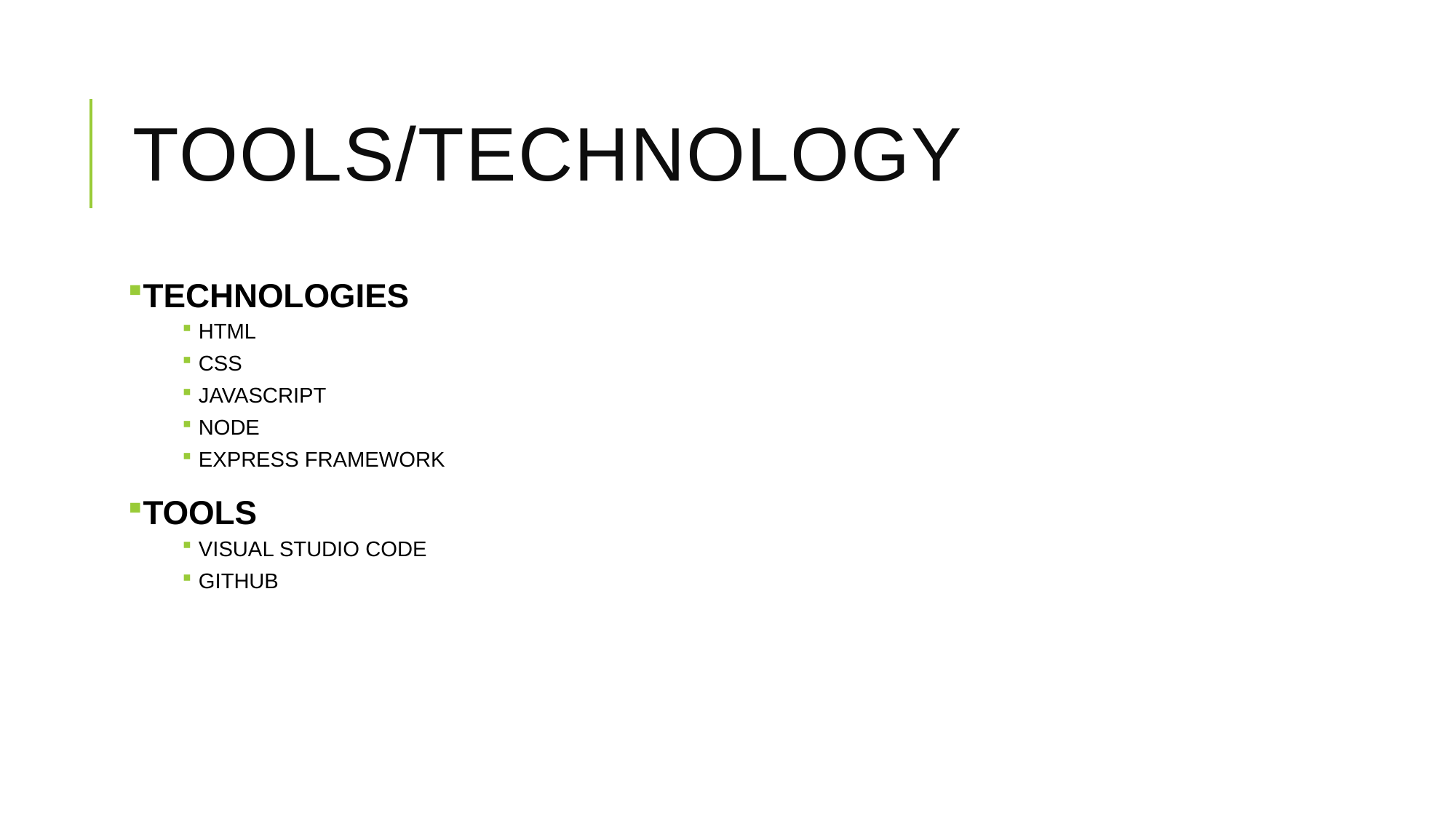

# Tools/Technology
TECHNOLOGIES
HTML
CSS
JAVASCRIPT
NODE
EXPRESS FRAMEWORK
TOOLS
VISUAL STUDIO CODE
GITHUB